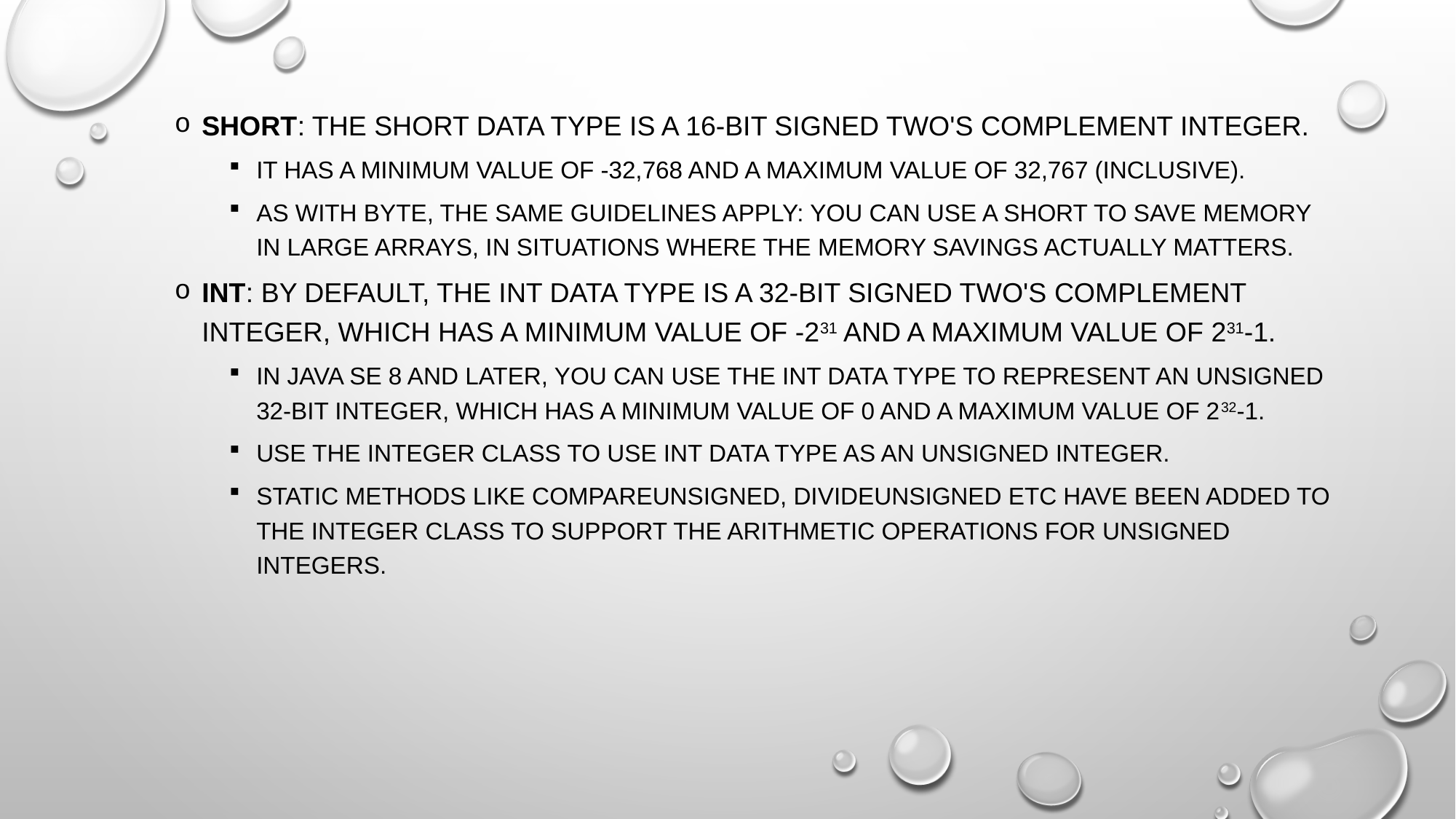

short: The short data type is a 16-bit signed two's complement integer.
It has a minimum value of -32,768 and a maximum value of 32,767 (inclusive).
As with byte, the same guidelines apply: you can use a short to save memory in large arrays, in situations where the memory savings actually matters.
int: By default, the int data type is a 32-bit signed two's complement integer, which has a minimum value of -231 and a maximum value of 231-1.
In Java SE 8 and later, you can use the int data type to represent an unsigned 32-bit integer, which has a minimum value of 0 and a maximum value of 232-1.
Use the Integer class to use int data type as an unsigned integer.
Static methods like compareUnsigned, divideUnsigned etc have been added to the Integer class to support the arithmetic operations for unsigned integers.